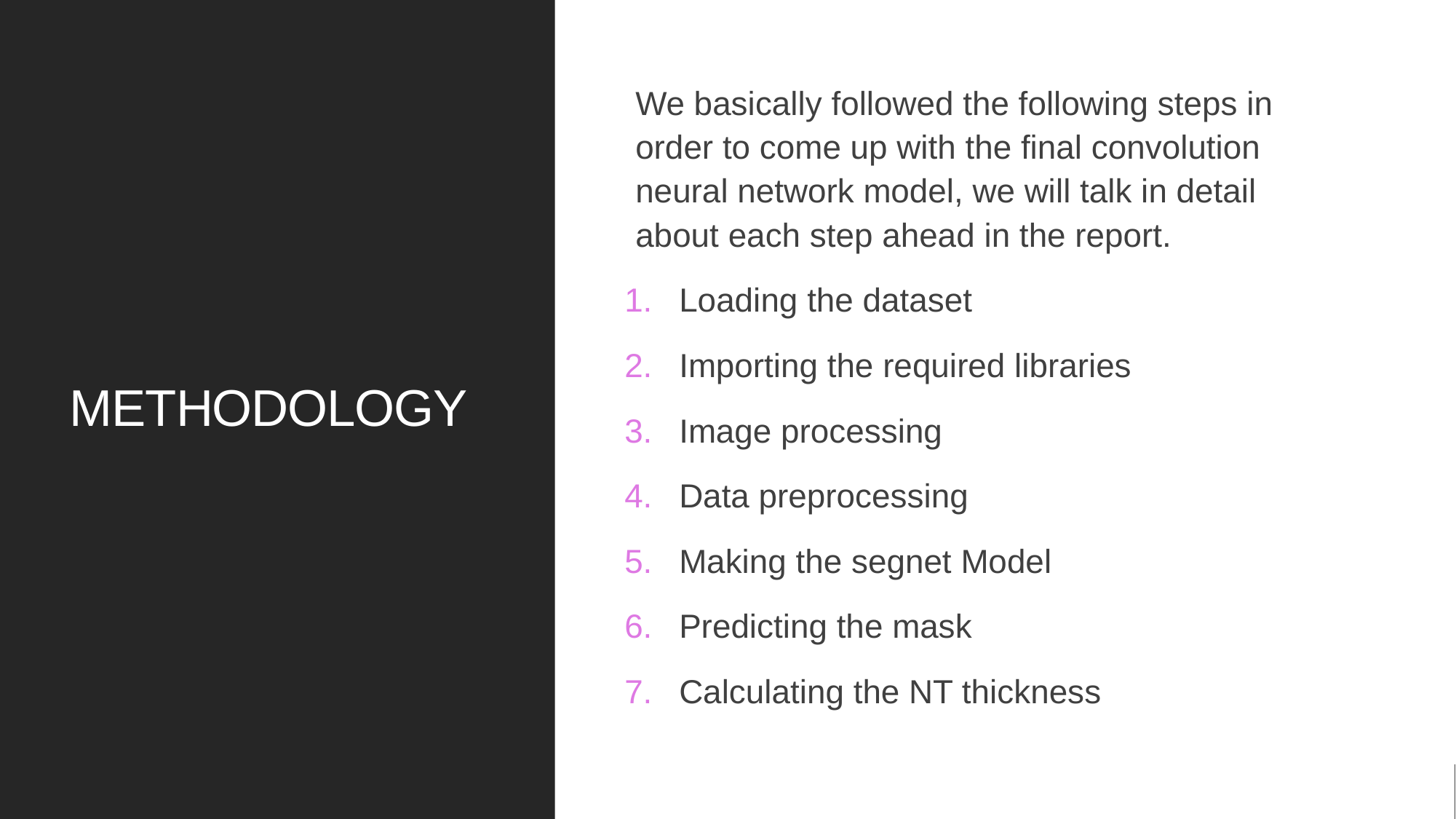

# METHODOLOGY
We basically followed the following steps in order to come up with the final convolution neural network model, we will talk in detail about each step ahead in the report.
Loading the dataset
Importing the required libraries
Image processing
Data preprocessing
Making the segnet Model
Predicting the mask
Calculating the NT thickness